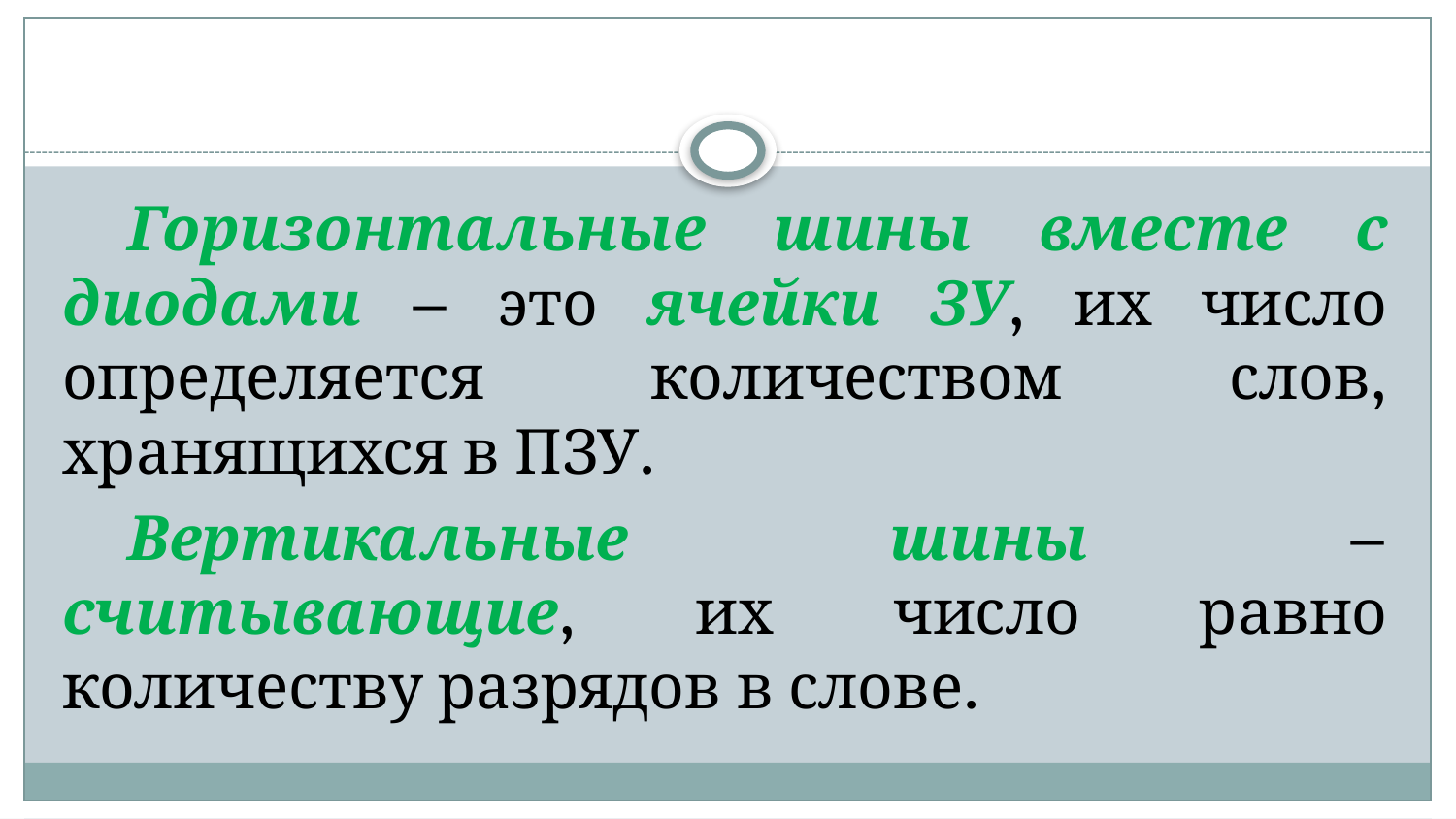

#
Горизонтальные шины вместе с диодами – это ячейки ЗУ, их число определяется количеством слов, хранящихся в ПЗУ.
Вертикальные шины – считывающие, их число равно количеству разрядов в слове.